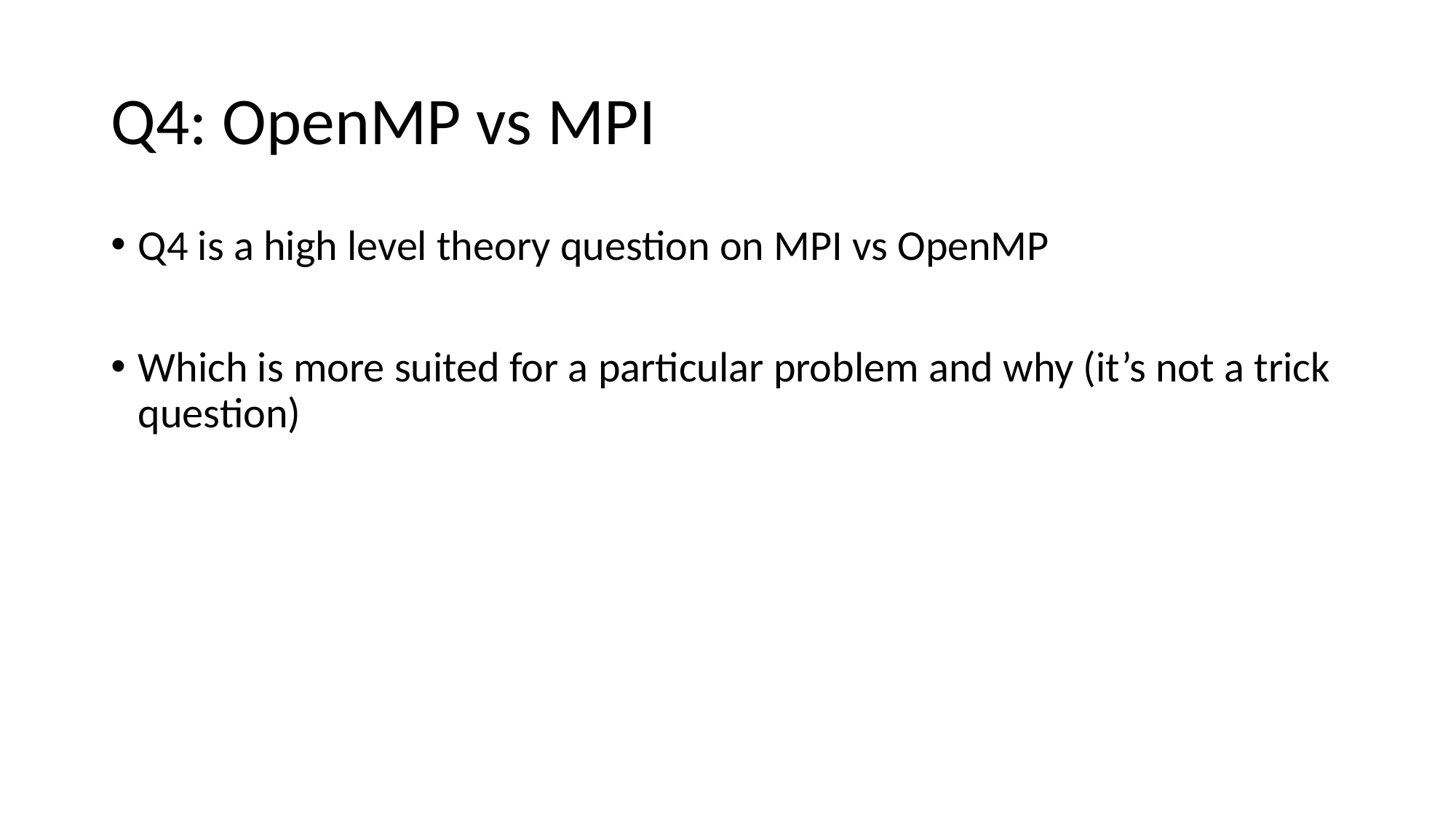

# Q4: OpenMP vs MPI
Q4 is a high level theory question on MPI vs OpenMP

Which is more suited for a particular problem and why (it’s not a trick question)